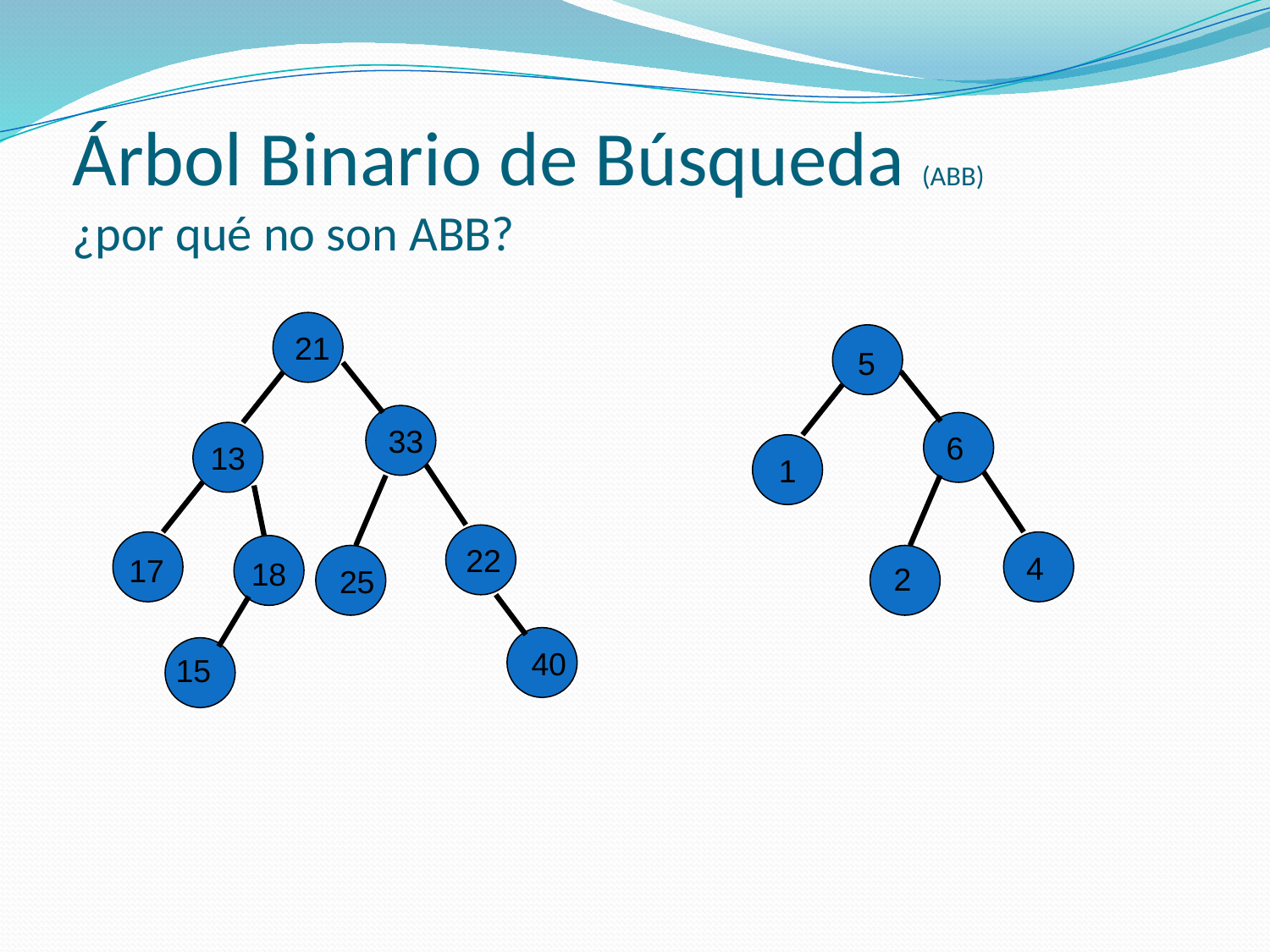

# Árbol Binario de Búsqueda (ABB) ¿por qué no son ABB?

21

5

33
13
6
1

22

4
17

18
2
25

40
15